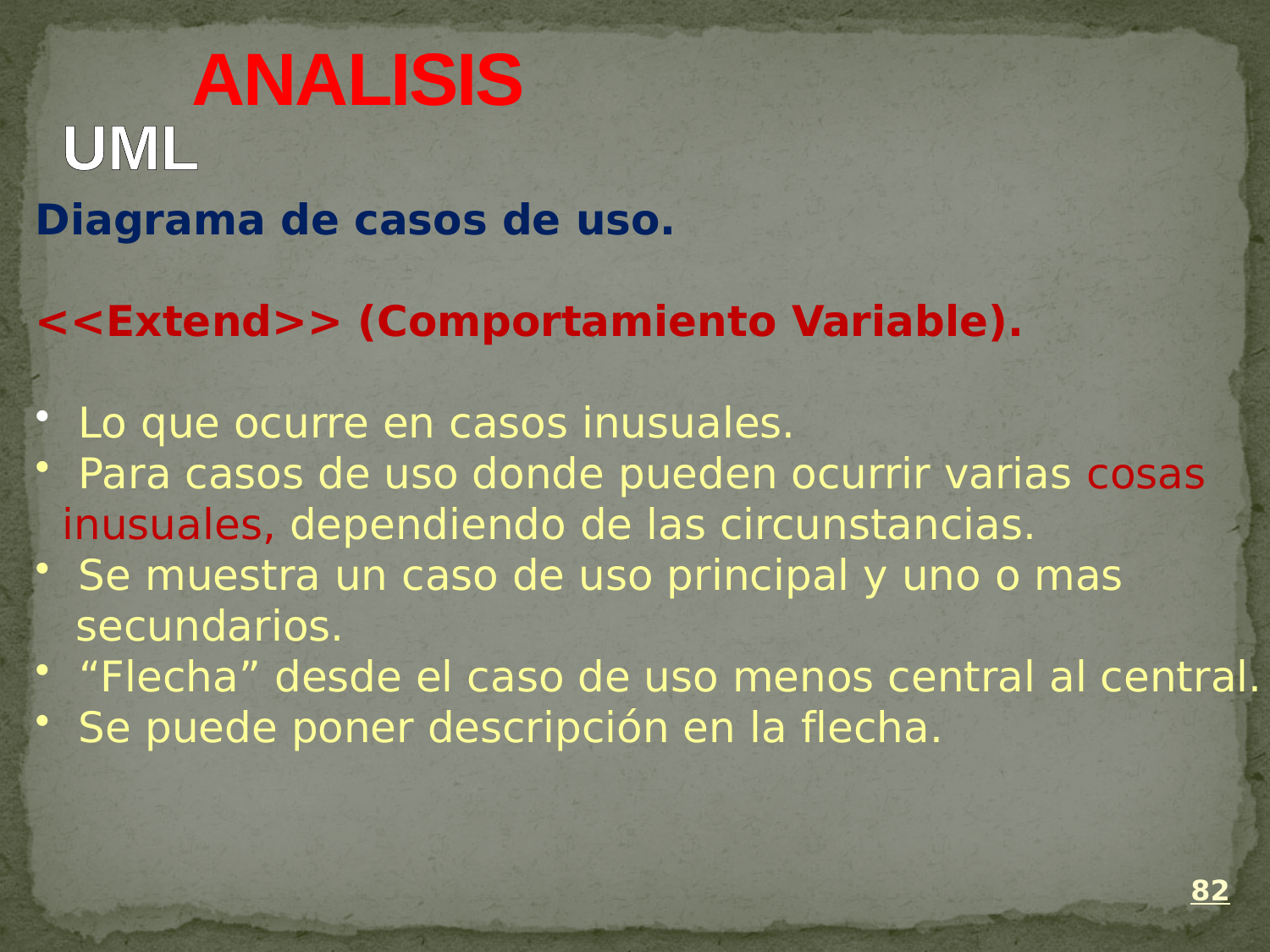

ANALISIS
UML
Diagrama de casos de uso.

<<Extend>> (Comportamiento Variable).

 Lo que ocurre en casos inusuales.
 Para casos de uso donde pueden ocurrir varias cosas
  inusuales, dependiendo de las circunstancias.
 Se muestra un caso de uso principal y uno o mas
   secundarios.
 “Flecha” desde el caso de uso menos central al central.
 Se puede poner descripción en la flecha.
82